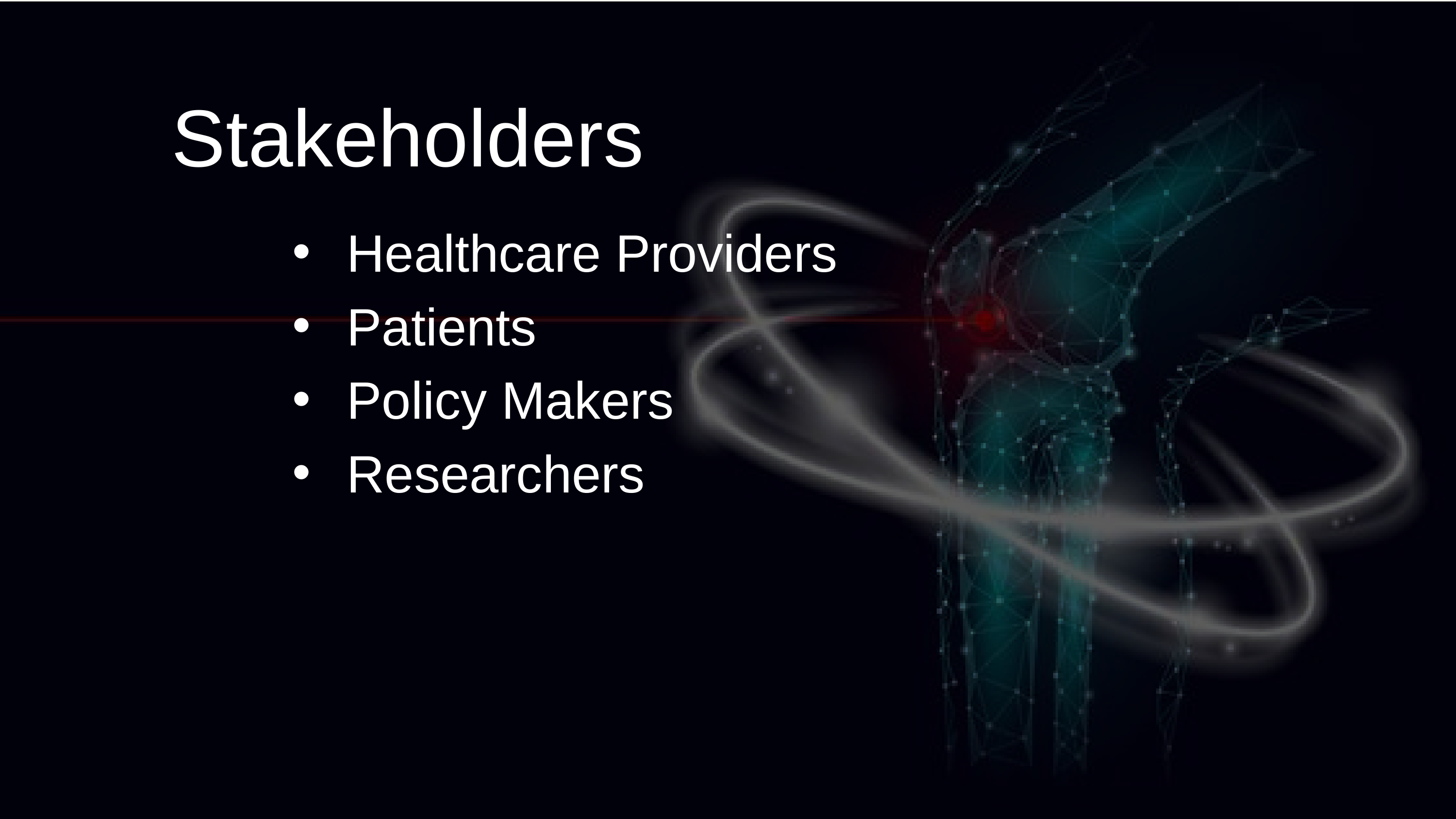

Stakeholders
Healthcare Providers
Patients
Policy Makers
Researchers